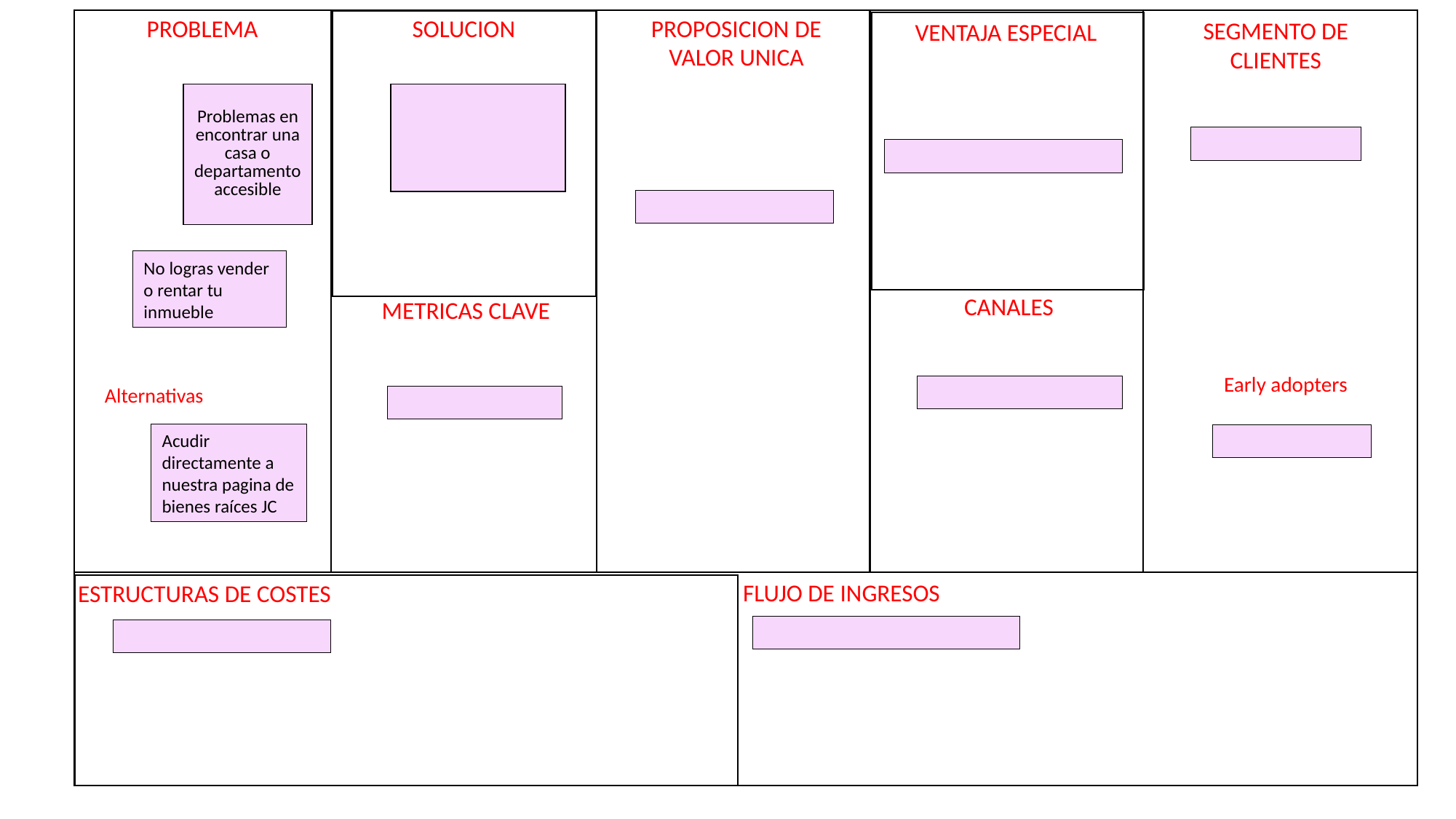

SOLUCION
PROPOSICION DE VALOR UNICA
PROBLEMA
|  |
| --- |
SEGMENTO DE CLIENTES
|  |
| --- |
|  |
| --- |
|  |
| --- |
|  |
| --- |
|  |
| --- |
VENTAJA ESPECIAL
|  |
| --- |
|  |
| --- |
| Problemas en encontrar una casa o departamento accesible |
| --- |
|  |
| --- |

No logras vender o rentar tu inmueble
CANALES
METRICAS CLAVE
Early adopters

Alternativas

Acudir directamente a nuestra pagina de bienes raíces JC

FLUJO DE INGRESOS
ESTRUCTURAS DE COSTES
|  |
| --- |